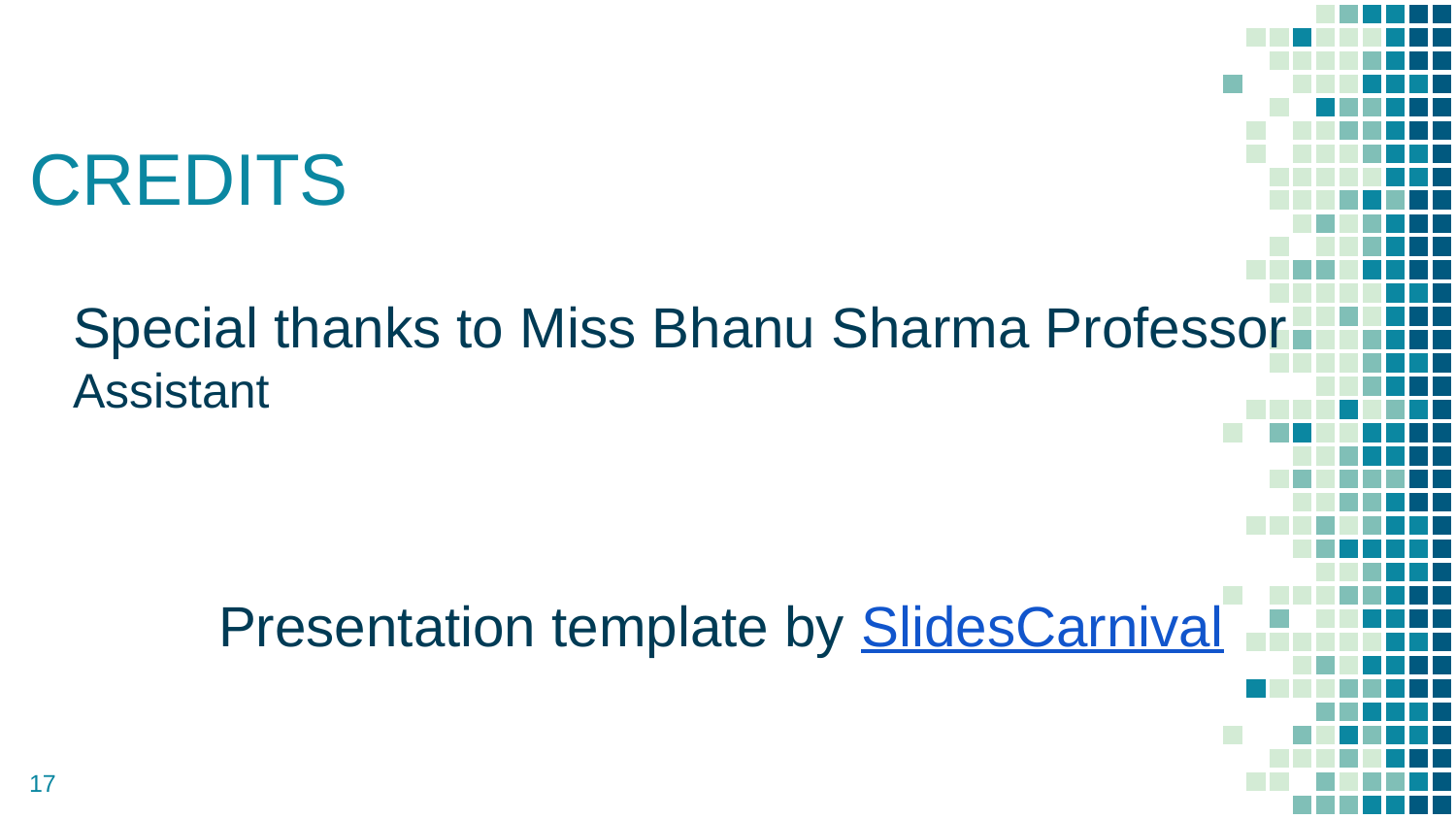

# CREDITS
Special thanks to Miss Bhanu Sharma Professor Assistant

	Presentation template by SlidesCarnival
17